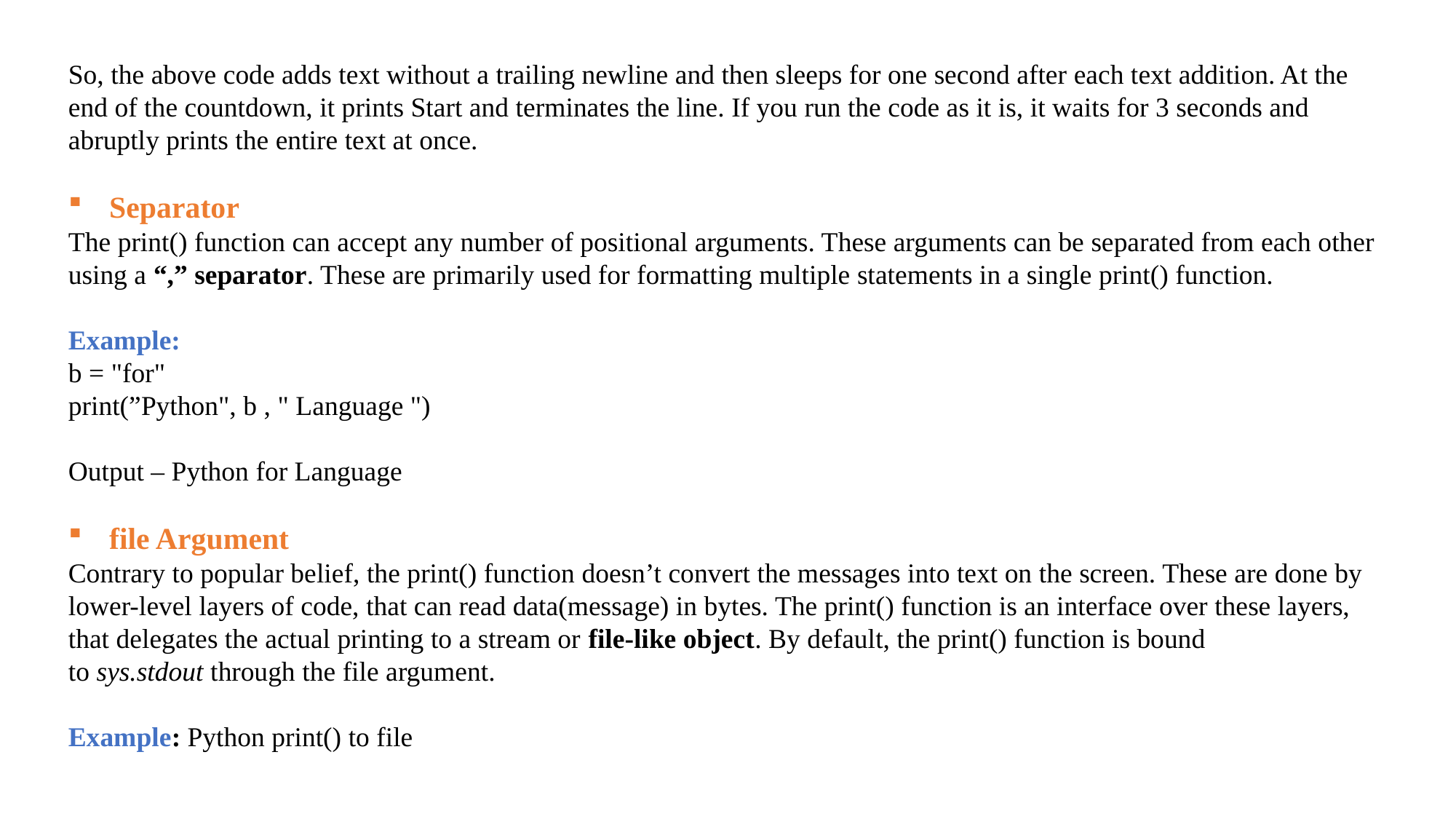

So, the above code adds text without a trailing newline and then sleeps for one second after each text addition. At the end of the countdown, it prints Start and terminates the line. If you run the code as it is, it waits for 3 seconds and abruptly prints the entire text at once.

Separator
The print() function can accept any number of positional arguments. These arguments can be separated from each other using a “,” separator. These are primarily used for formatting multiple statements in a single print() function.

Example:
b = "for"
print(”Python", b , " Language ")

Output – Python for Language

file Argument
Contrary to popular belief, the print() function doesn’t convert the messages into text on the screen. These are done by lower-level layers of code, that can read data(message) in bytes. The print() function is an interface over these layers, that delegates the actual printing to a stream or file-like object. By default, the print() function is bound to sys.stdout through the file argument.

Example: Python print() to file